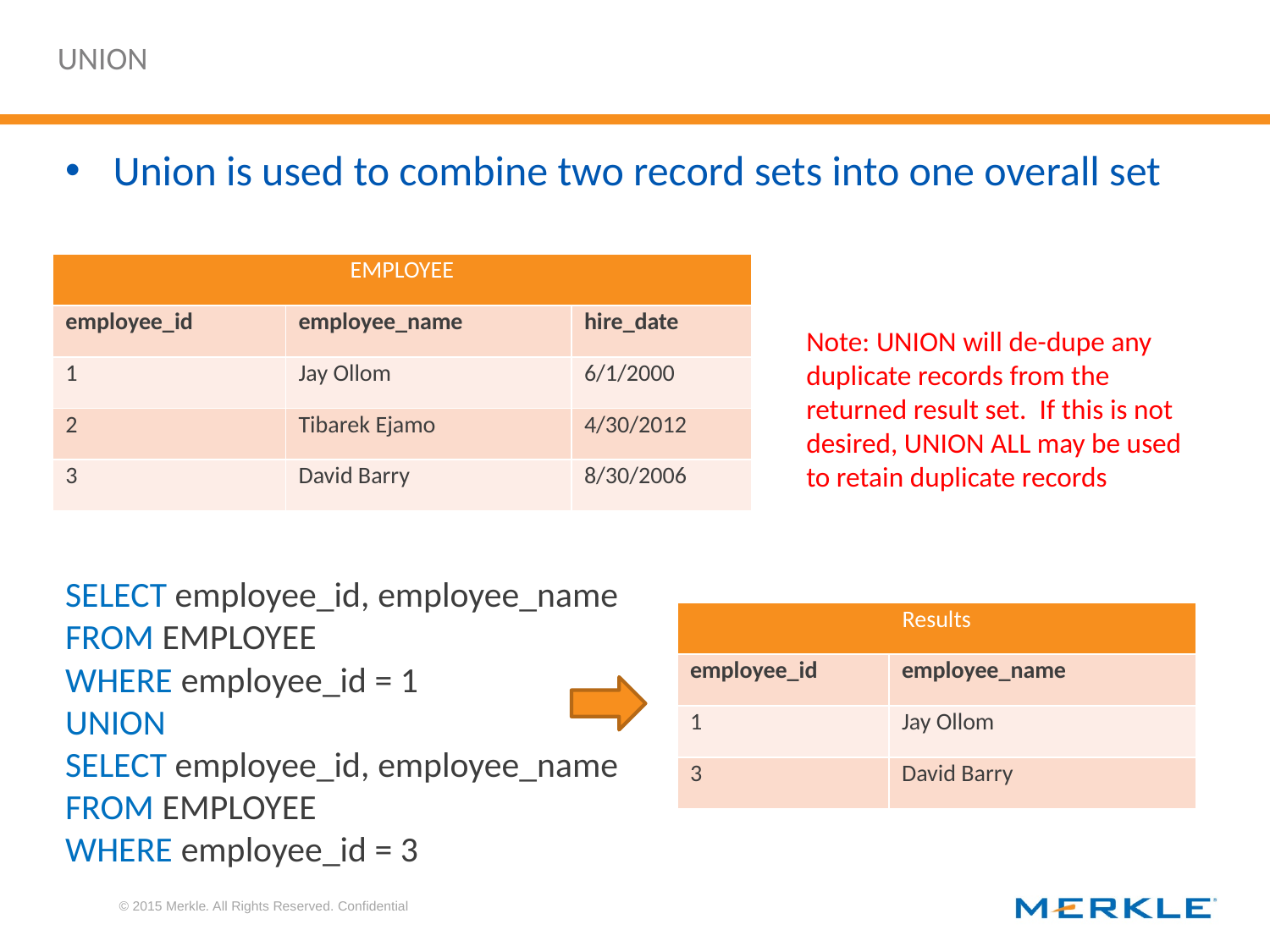

# UNION
Union is used to combine two record sets into one overall set
| EMPLOYEE |  |  |
| --- | --- | --- |
| employee\_id | employee\_name | hire\_date |
| 1 | Jay Ollom | 6/1/2000 |
| 2 | Tibarek Ejamo | 4/30/2012 |
| 3 | David Barry | 8/30/2006 |
Note: UNION will de-dupe any duplicate records from the returned result set.  If this is not desired, UNION ALL may be used to retain duplicate records
SELECT employee_id, employee_name
FROM EMPLOYEE
WHERE employee_id = 1
UNION
SELECT employee_id, employee_name
FROM EMPLOYEE
WHERE employee_id = 3
| Results |  |
| --- | --- |
| employee\_id | employee\_name |
| 1 | Jay Ollom |
| 3 | David Barry |